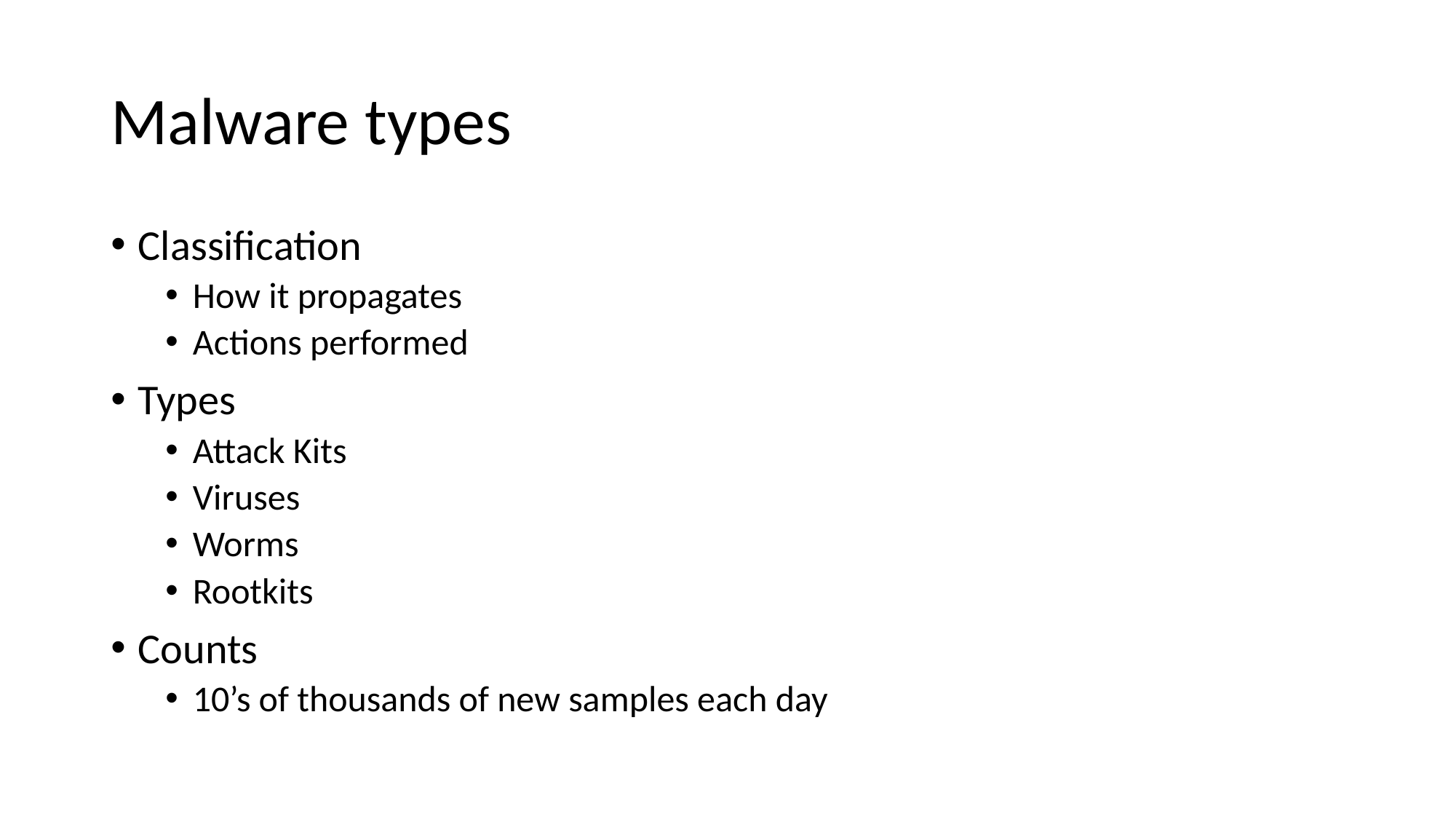

# Malware types
Classification
How it propagates
Actions performed
Types
Attack Kits
Viruses
Worms
Rootkits
Counts
10’s of thousands of new samples each day